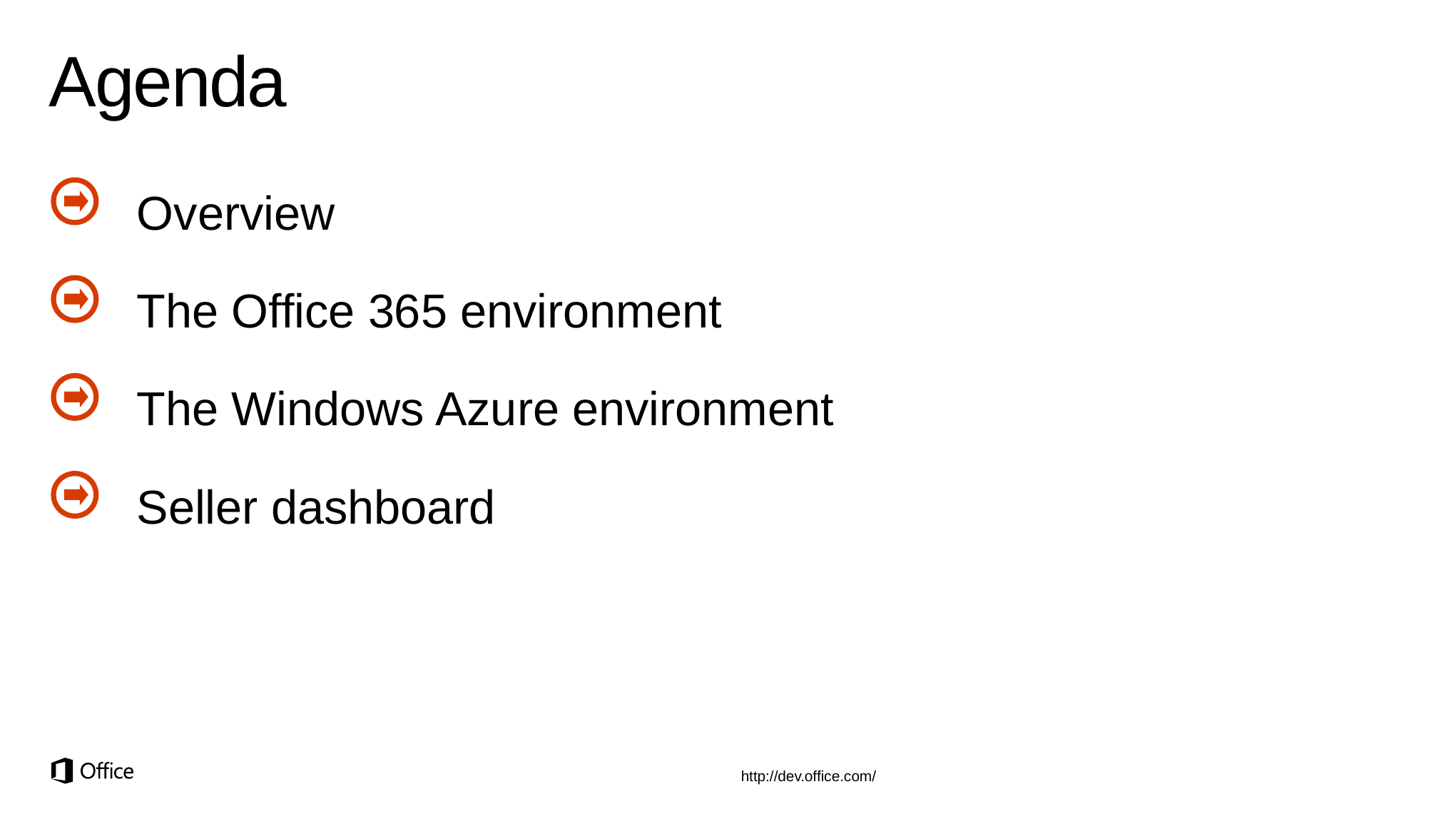

# Agenda
Overview

The Office 365 environment

The Windows Azure environment

Seller dashboard